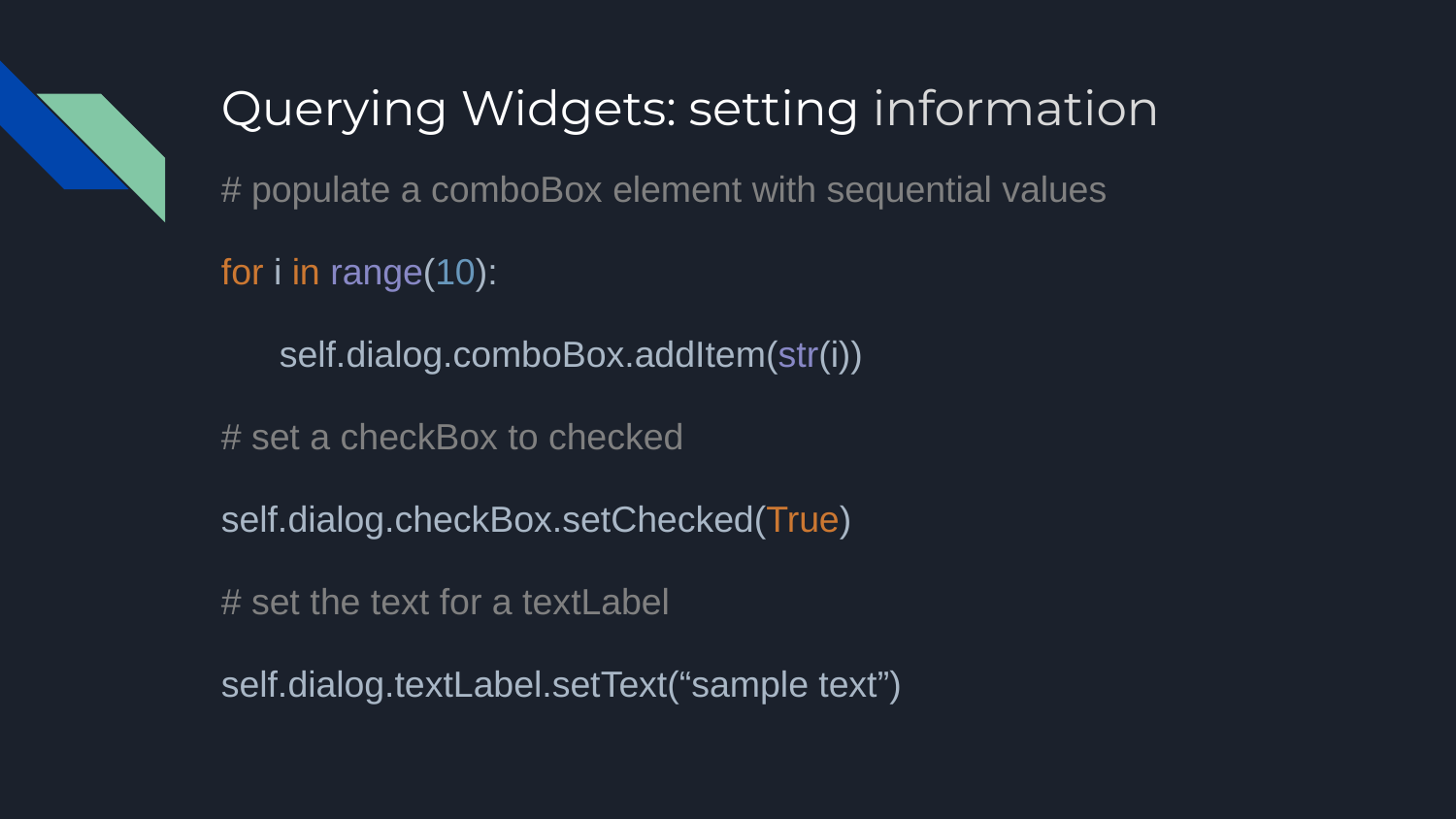

# Querying Widgets: setting information
# populate a comboBox element with sequential values
for i in range(10):
    self.dialog.comboBox.addItem(str(i))
# set a checkBox to checked
self.dialog.checkBox.setChecked(True)
# set the text for a textLabel
self.dialog.textLabel.setText(“sample text”)